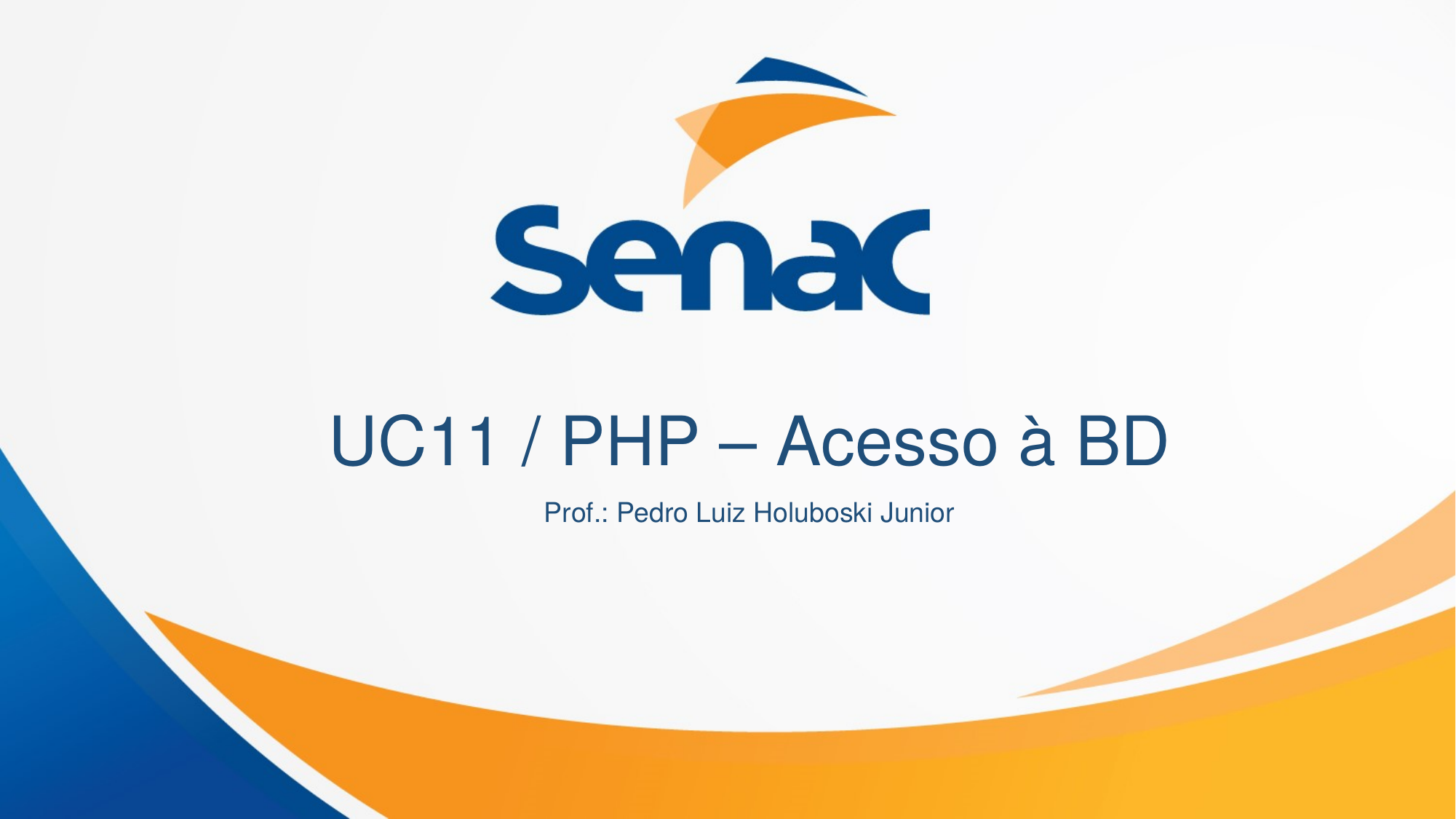

# UC11 / PHP – Acesso à BD
Prof.: Pedro Luiz Holuboski Junior